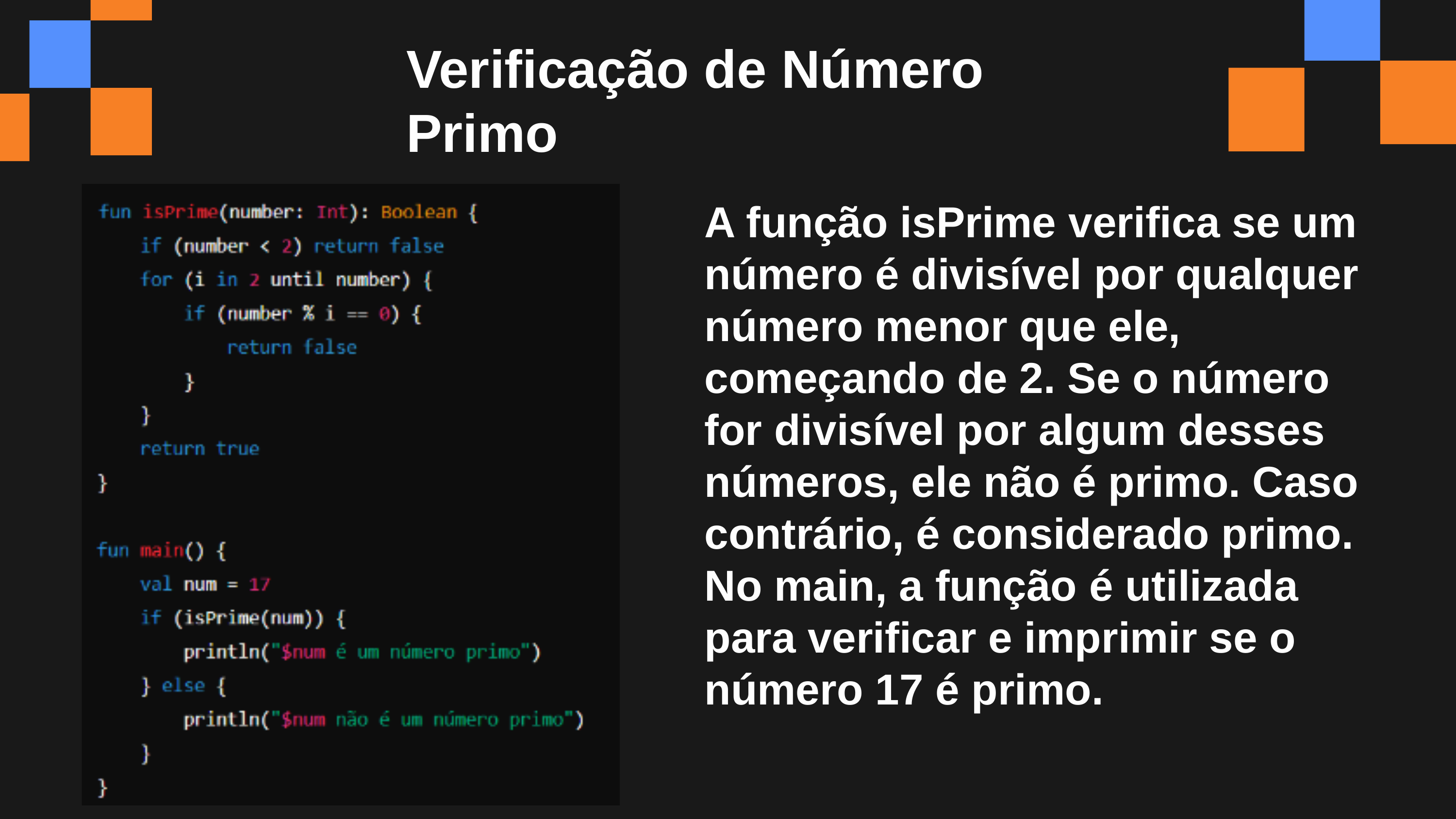

Verificação de Número Primo

A função isPrime verifica se um número é divisível por qualquer número menor que ele, começando de 2. Se o número for divisível por algum desses números, ele não é primo. Caso contrário, é considerado primo. No main, a função é utilizada para verificar e imprimir se o número 17 é primo.